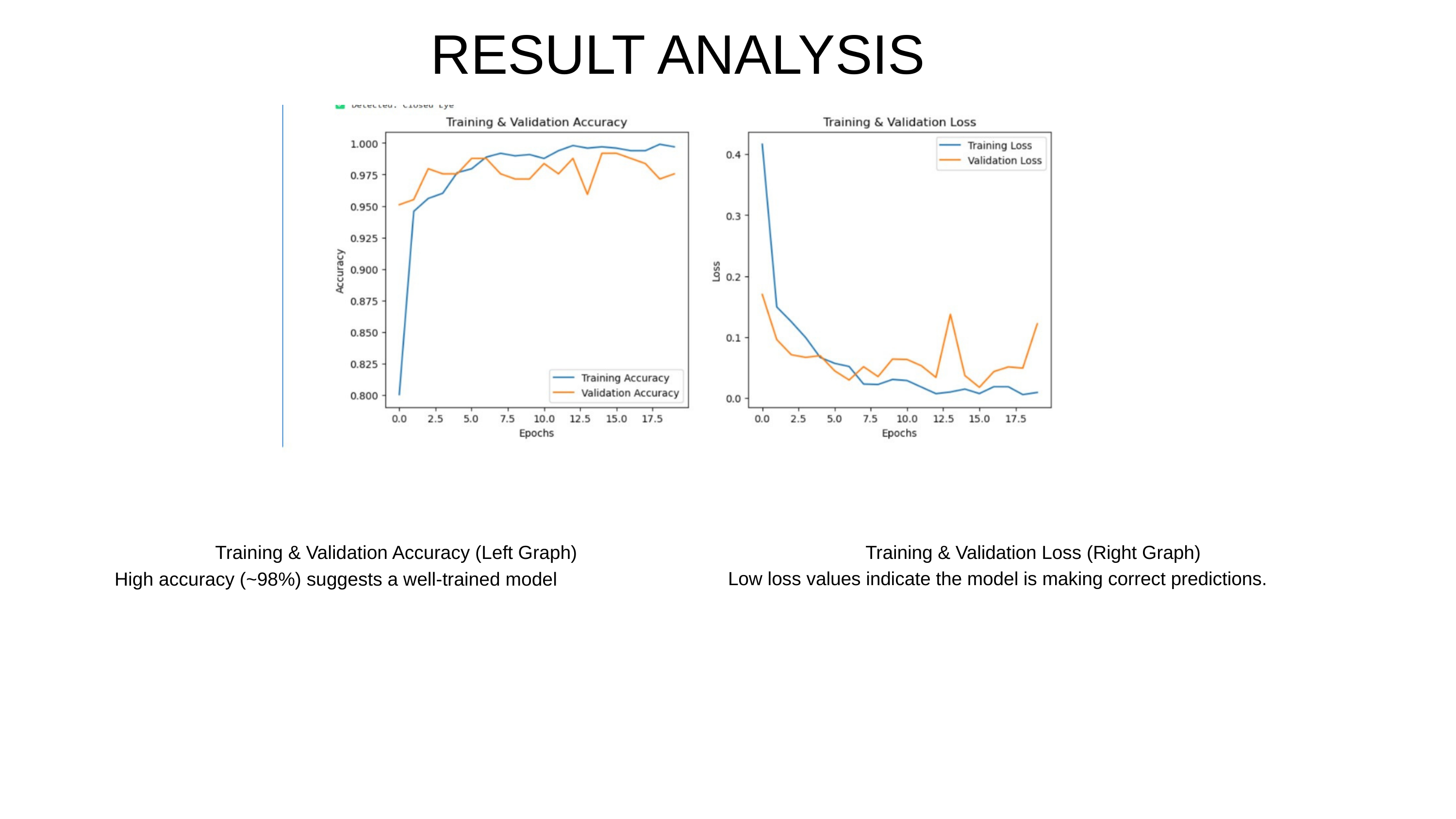

RESULT ANALYSIS

Training & Validation Accuracy (Left Graph)
High accuracy (~98%) suggests a well-trained model
Training & Validation Loss (Right Graph)
Low loss values indicate the model is making correct predictions.